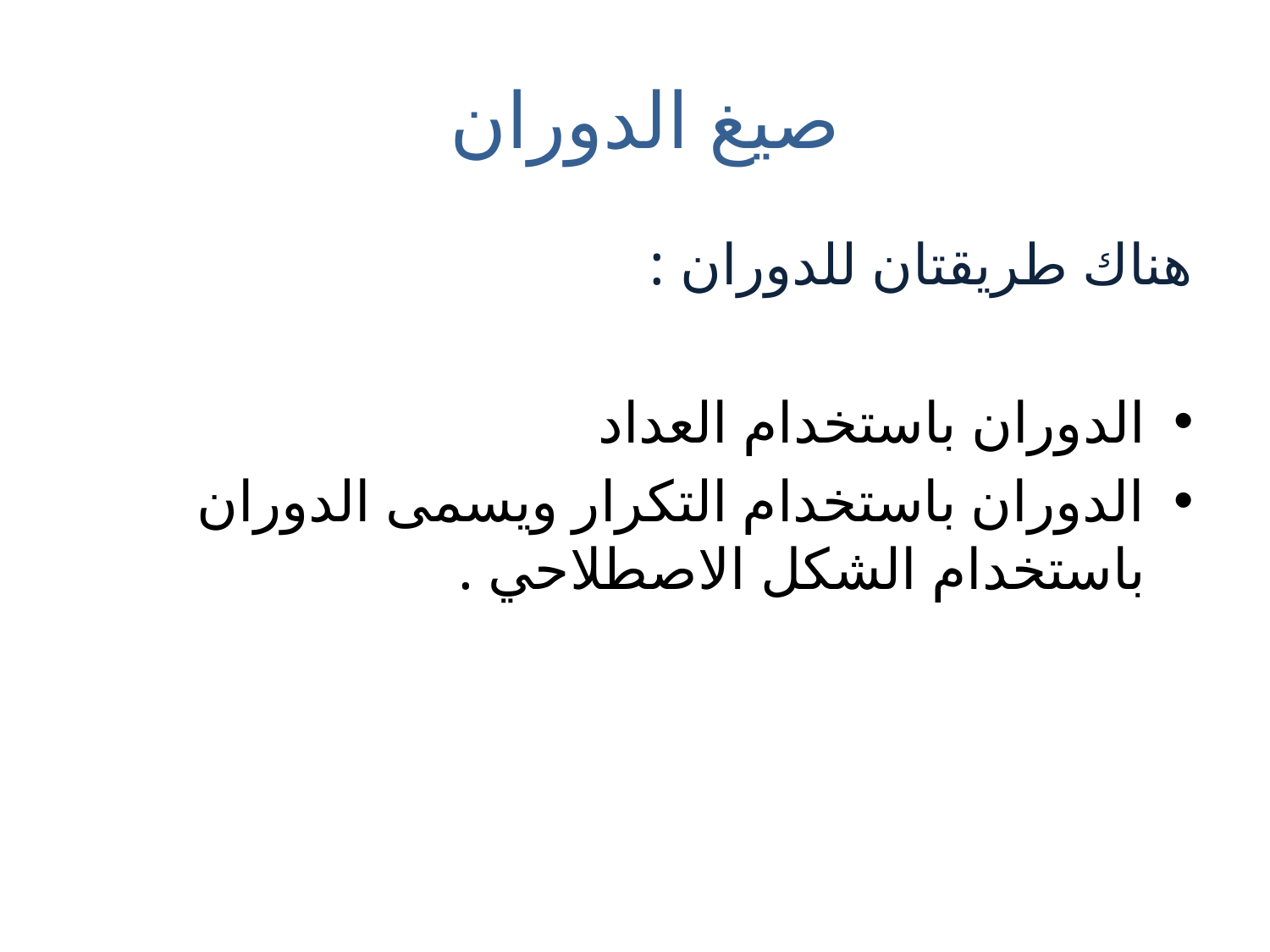

# صيغ الدوران
هناك طريقتان للدوران :

الدوران باستخدام العداد
الدوران باستخدام التكرار ويسمى الدوران باستخدام الشكل الاصطلاحي .